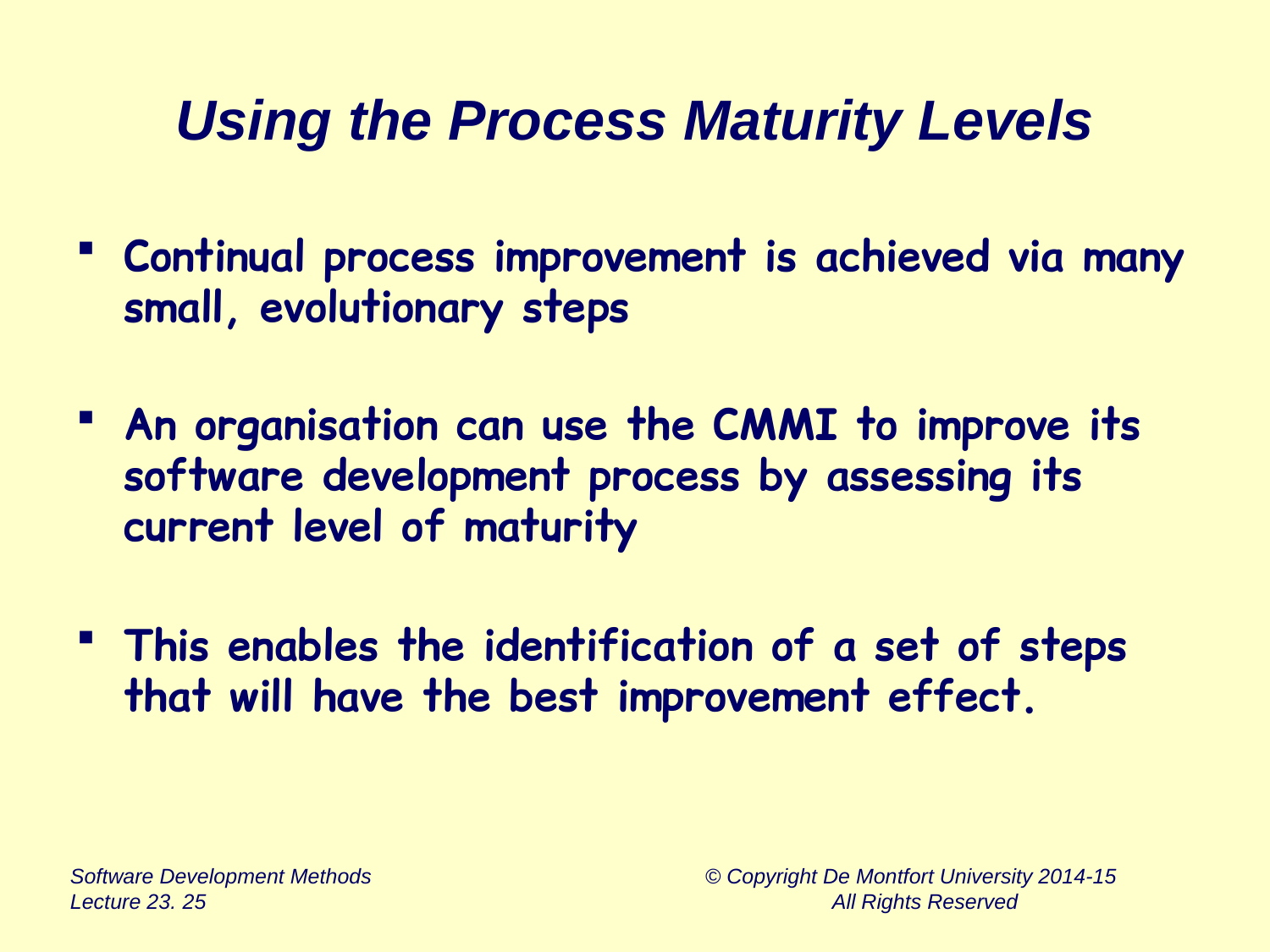

# Using the Process Maturity Levels
Continual process improvement is achieved via many small, evolutionary steps

An organisation can use the CMMI to improve its software development process by assessing its current level of maturity

This enables the identification of a set of steps that will have the best improvement effect.